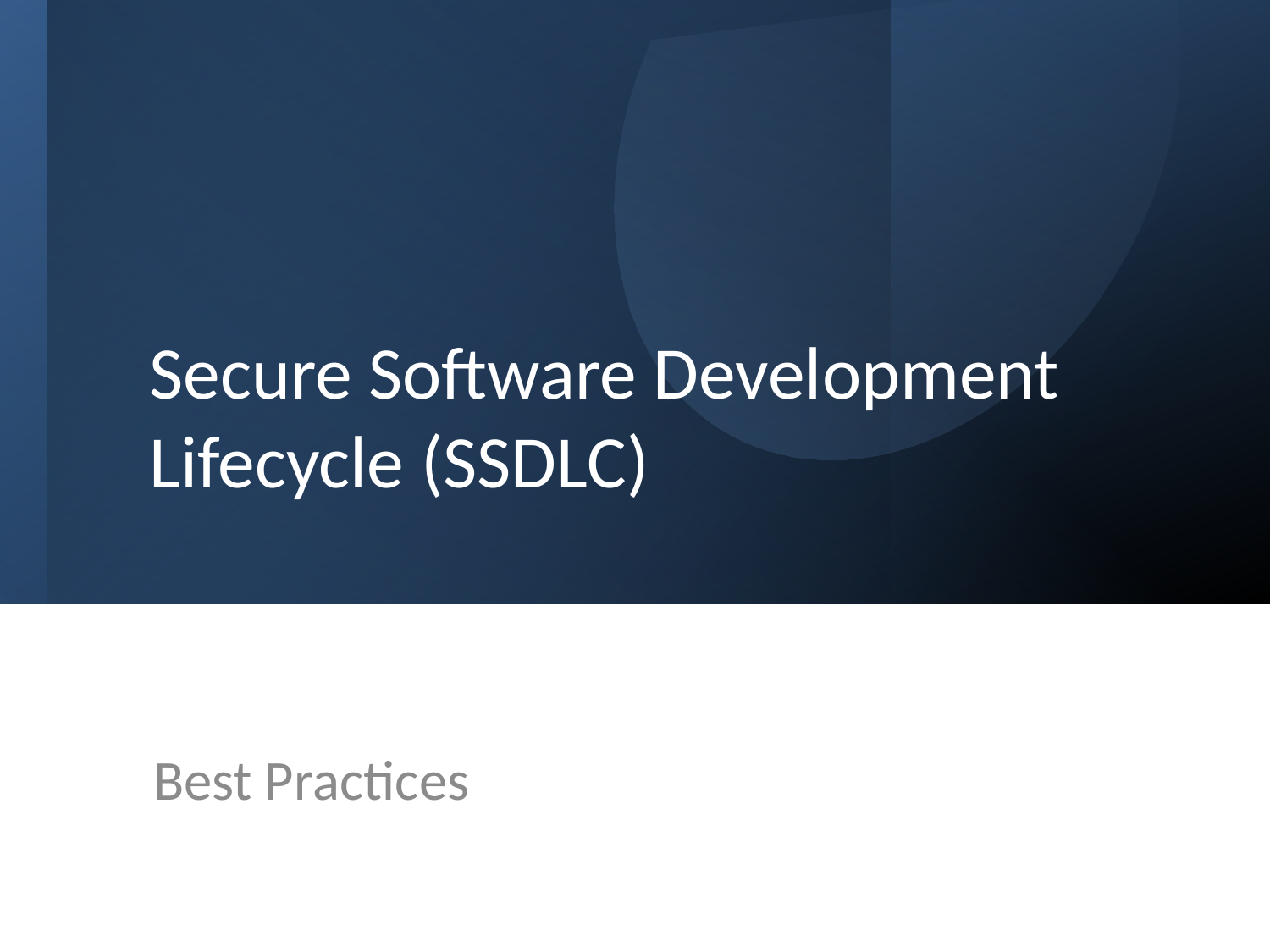

# Secure Software Development Lifecycle (SSDLC)
Best Practices